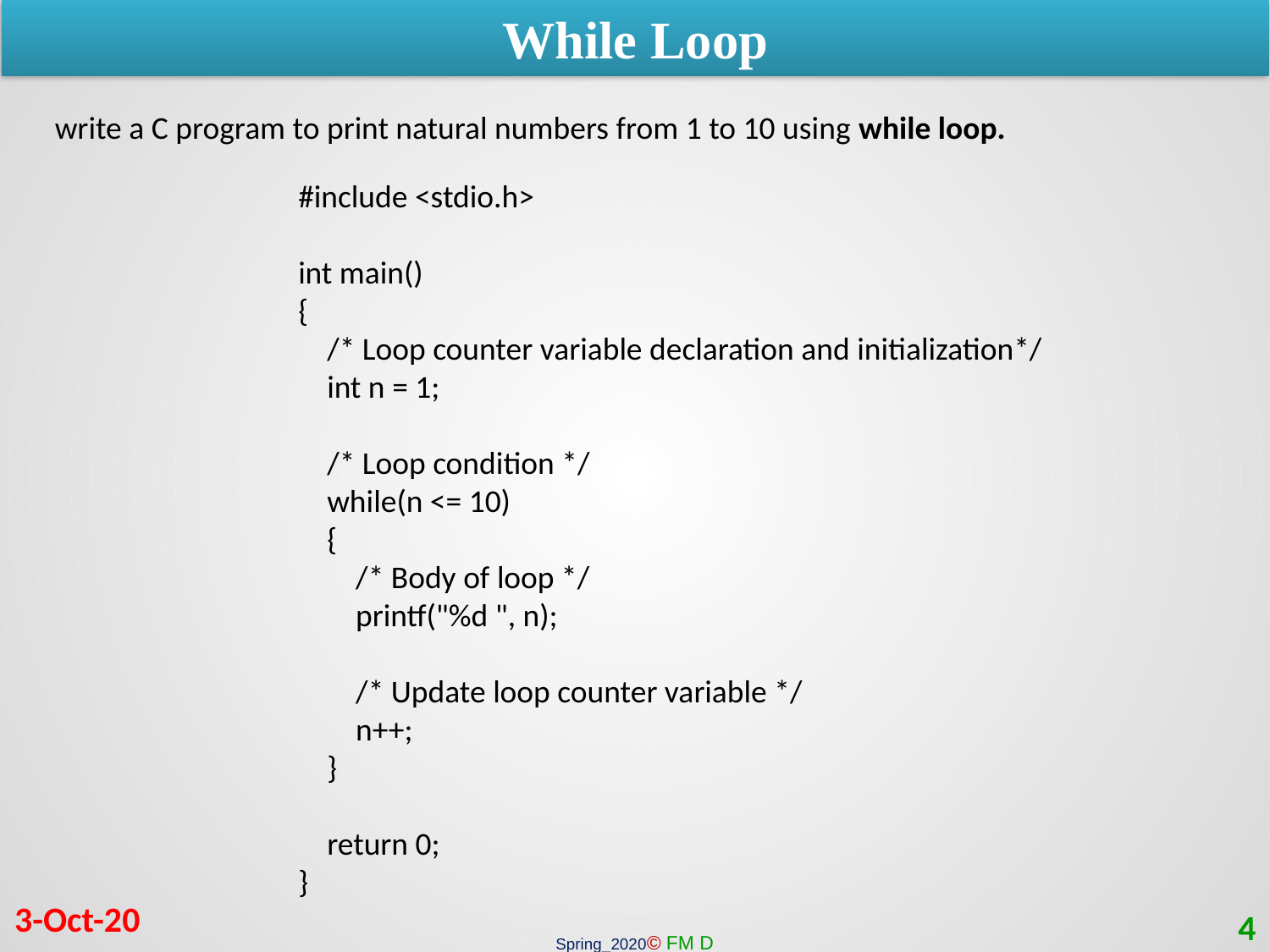

While Loop
write a C program to print natural numbers from 1 to 10 using while loop.

#include <stdio.h>

int main()
{
    /* Loop counter variable declaration and initialization*/
    int n = 1;

    /* Loop condition */
    while(n <= 10)
    {
        /* Body of loop */
        printf("%d ", n);

        /* Update loop counter variable */
        n++;
    }

    return 0;
}
3-Oct-20
4